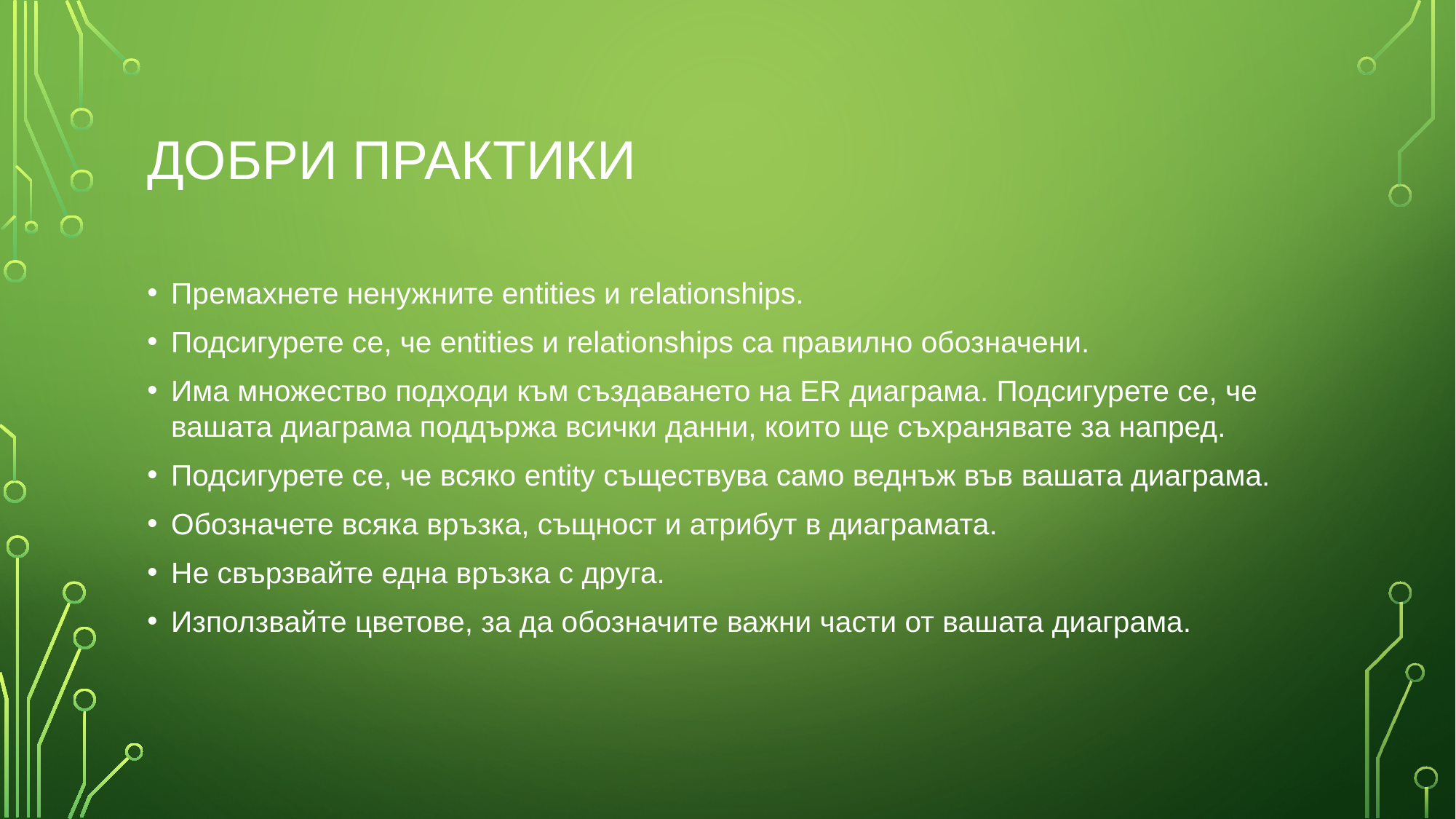

# ДОБРИ ПРАКТИКИ
Премахнете ненужните entities и relationships.
Подсигурете се, че entities и relationships са правилно обозначени.
Има множество подходи към създаването на ER диаграма. Подсигурете се, че вашата диаграма поддържа всички данни, които ще съхранявате за напред.
Подсигурете се, че всяко entity съществува само веднъж във вашата диаграма.
Обозначете всяка връзка, същност и атрибут в диаграмата.
Не свързвайте една връзка с друга.
Използвайте цветове, за да обозначите важни части от вашата диаграма.